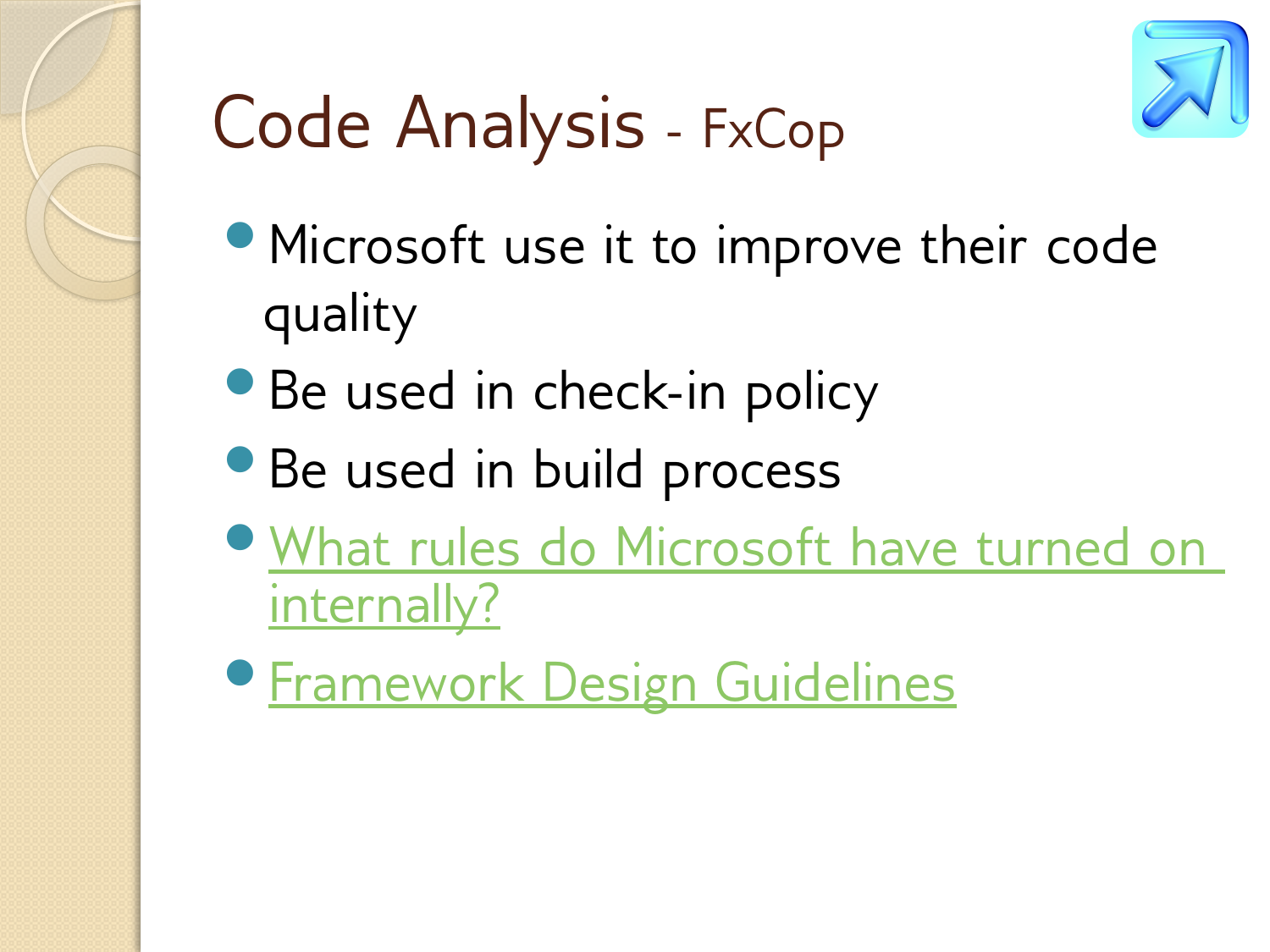

# Code Analysis - FxCop
Microsoft use it to improve their code quality
Be used in check-in policy
Be used in build process
What rules do Microsoft have turned on internally?
Framework Design Guidelines